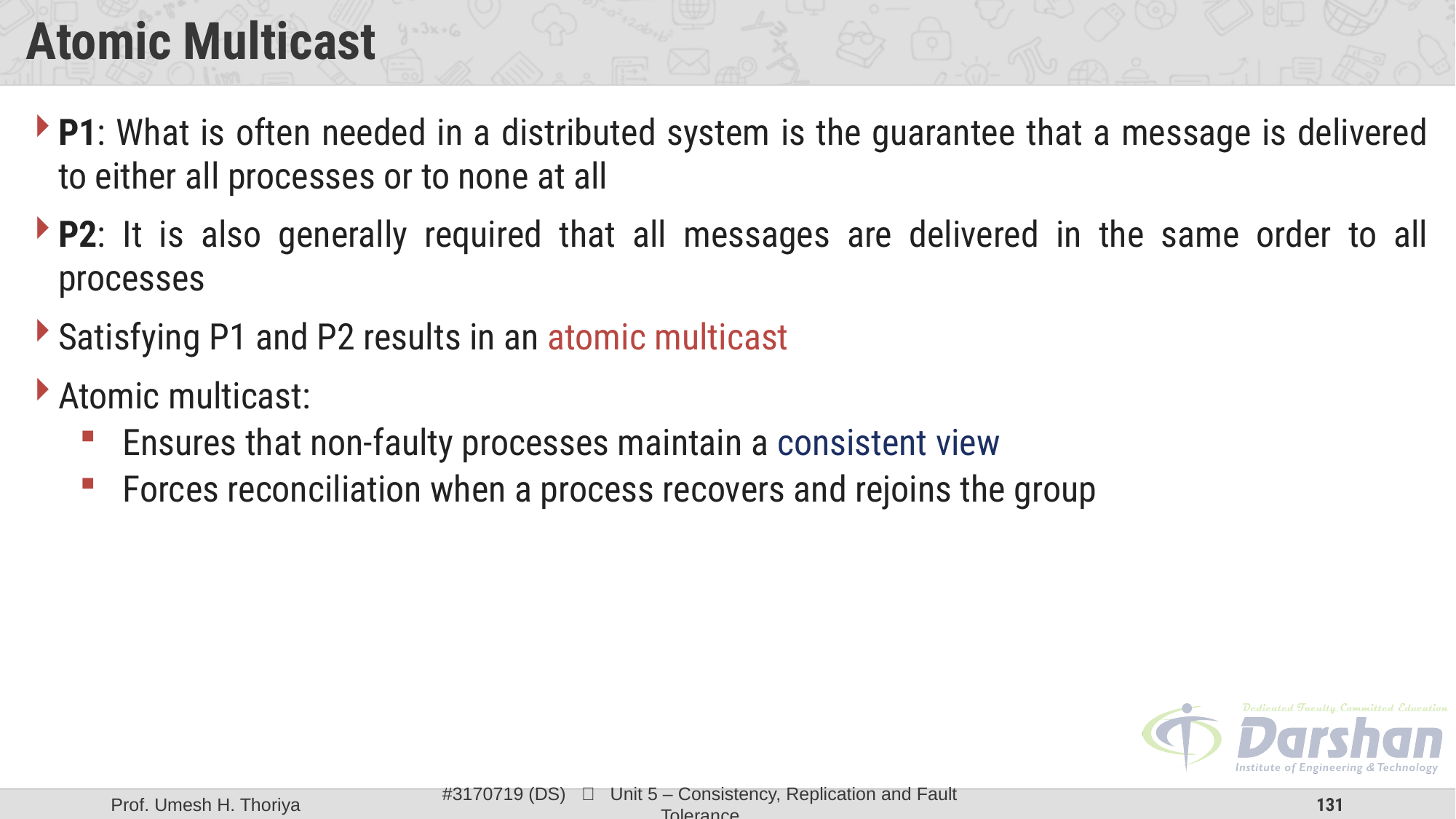

# Atomic Multicast
P1: What is often needed in a distributed system is the guarantee that a message is delivered to either all processes or to none at all
P2: It is also generally required that all messages are delivered in the same order to all processes
Satisfying P1 and P2 results in an atomic multicast
Atomic multicast:
Ensures that non-faulty processes maintain a consistent view
Forces reconciliation when a process recovers and rejoins the group